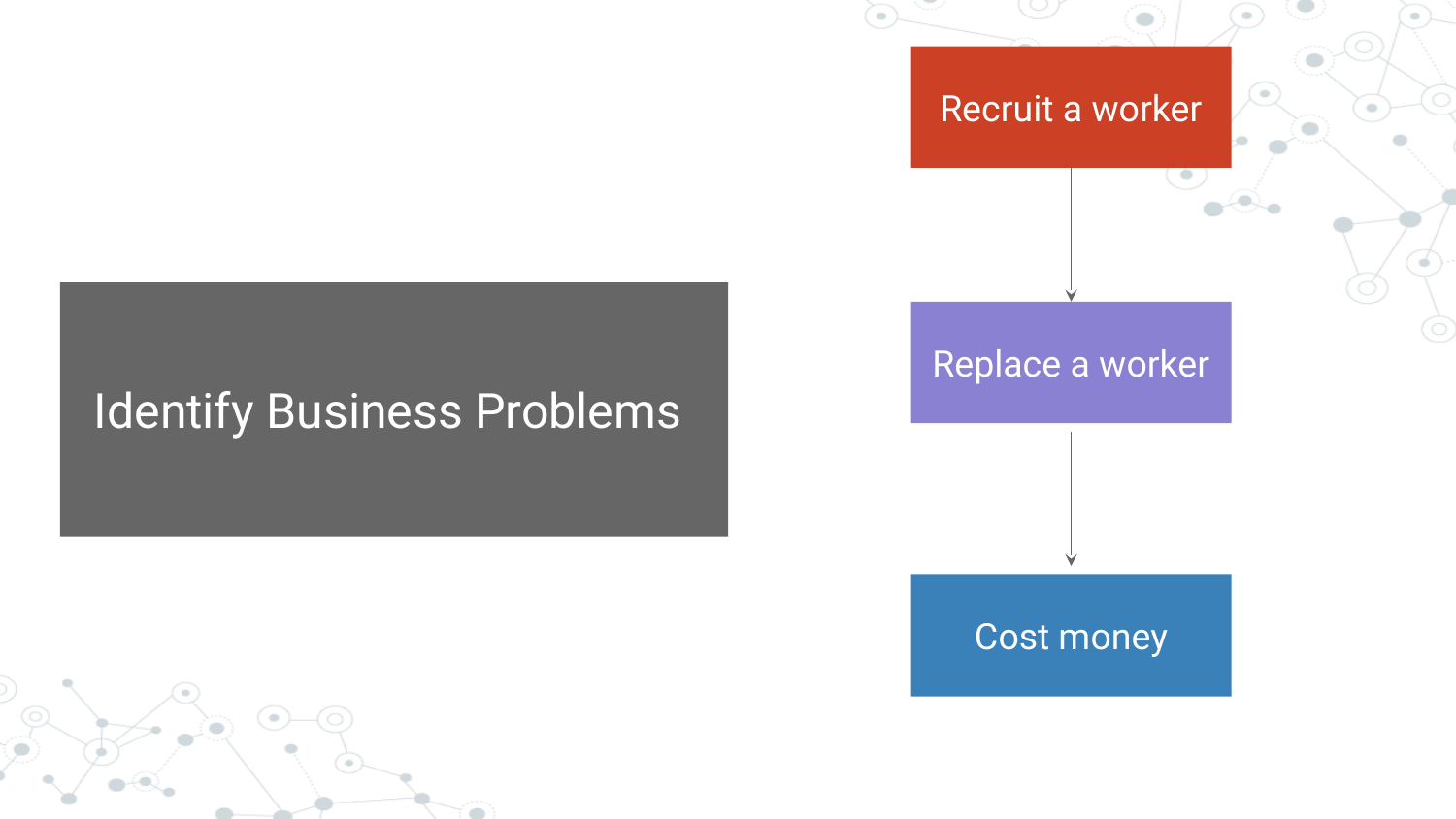

Recruit a worker
Identify Business Problems
Replace a worker
Cost money